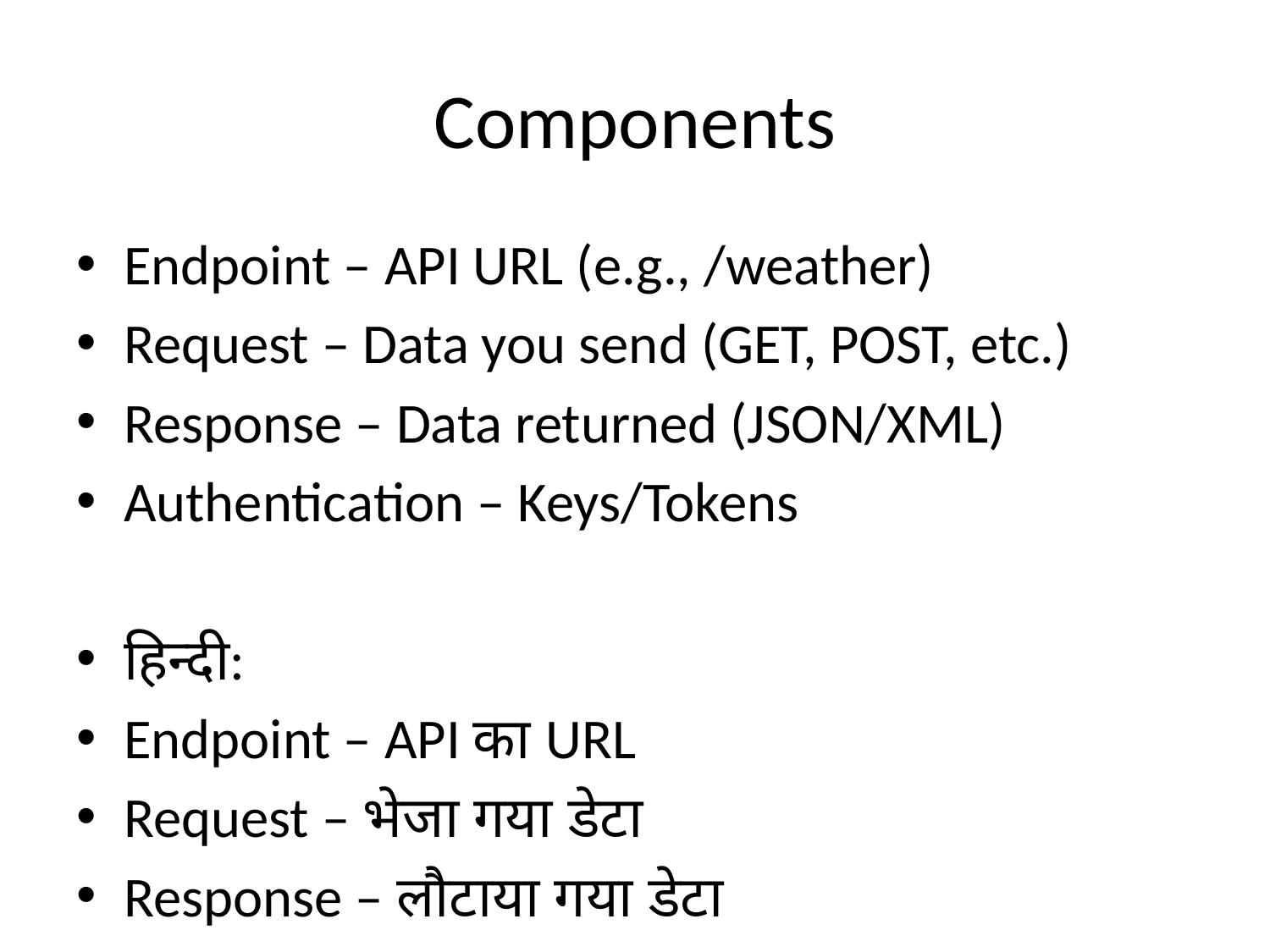

# Components
Endpoint – API URL (e.g., /weather)
Request – Data you send (GET, POST, etc.)
Response – Data returned (JSON/XML)
Authentication – Keys/Tokens

हिन्दी:
Endpoint – API का URL
Request – भेजा गया डेटा
Response – लौटाया गया डेटा
Authentication – Key/Token